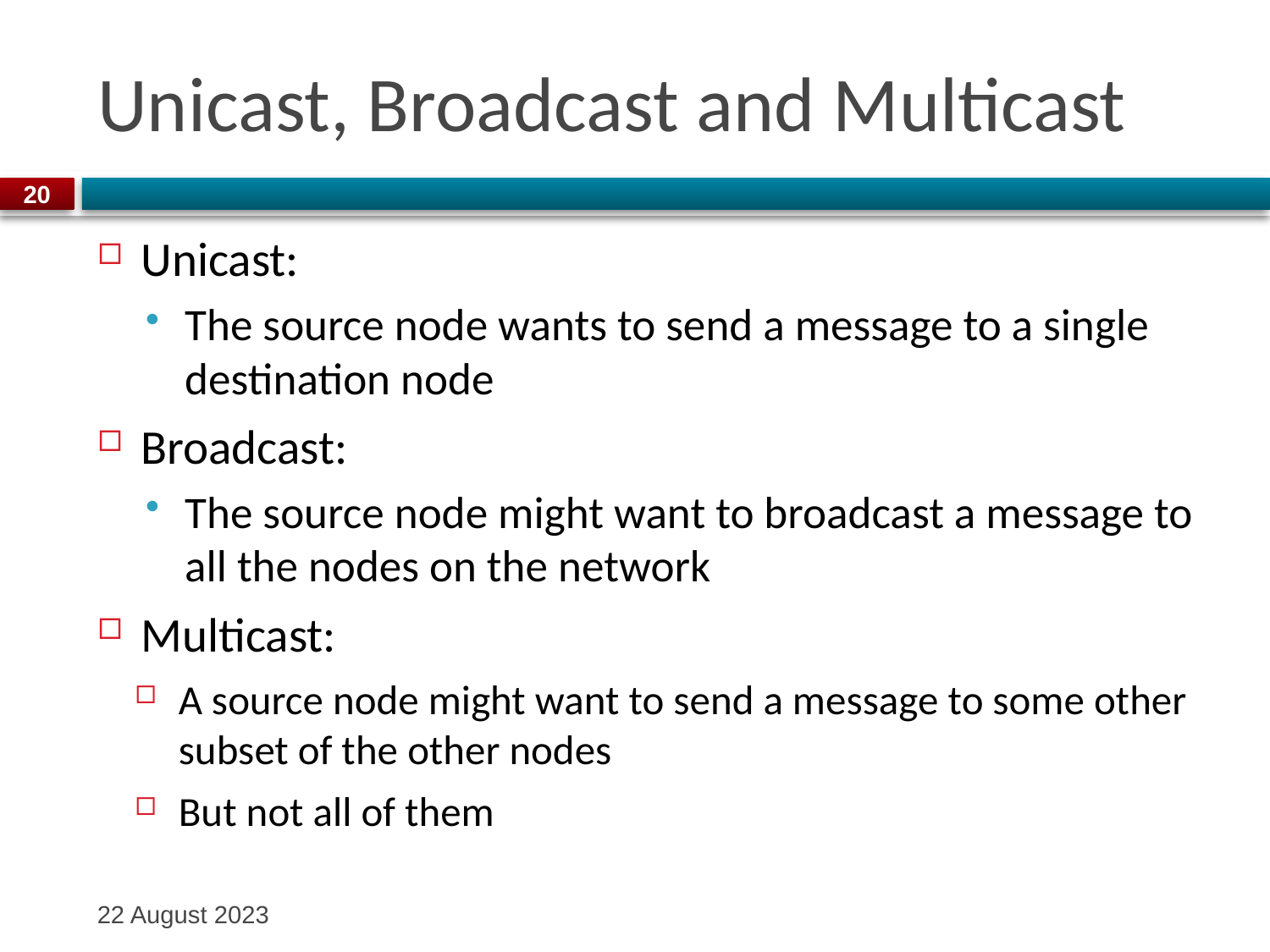

# Unicast, Broadcast and Multicast
20
Unicast:
The source node wants to send a message to a single destination node
Broadcast:
The source node might want to broadcast a message to all the nodes on the network
Multicast:
A source node might want to send a message to some other subset of the other nodes
But not all of them

22 August 2023